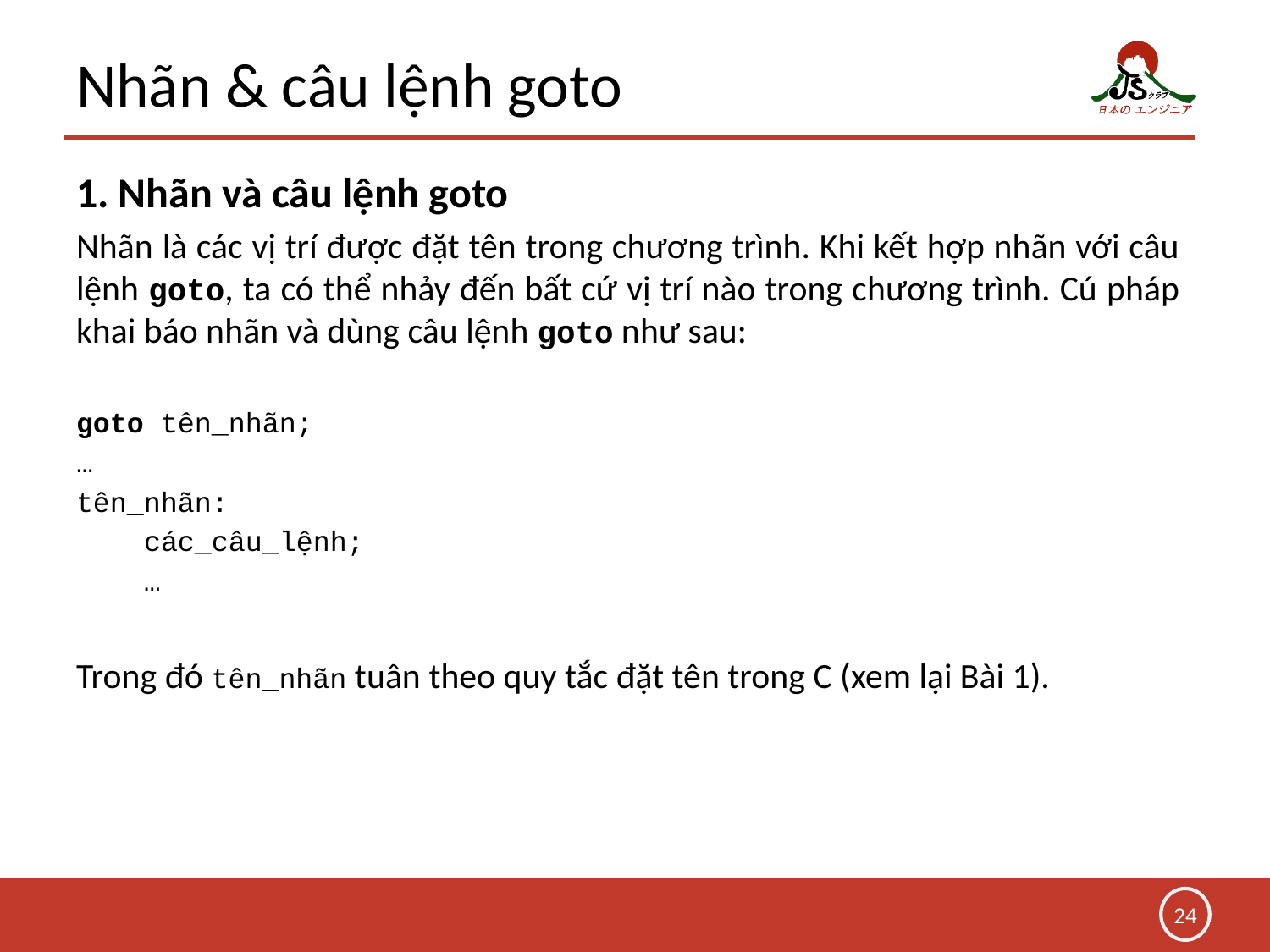

# Nhãn & câu lệnh goto
1. Nhãn và câu lệnh goto
Nhãn là các vị trí được đặt tên trong chương trình. Khi kết hợp nhãn với câu lệnh goto, ta có thể nhảy đến bất cứ vị trí nào trong chương trình. Cú pháp khai báo nhãn và dùng câu lệnh goto như sau:

goto tên_nhãn;
…
tên_nhãn:
    các_câu_lệnh;
    …

Trong đó tên_nhãn tuân theo quy tắc đặt tên trong C (xem lại Bài 1).